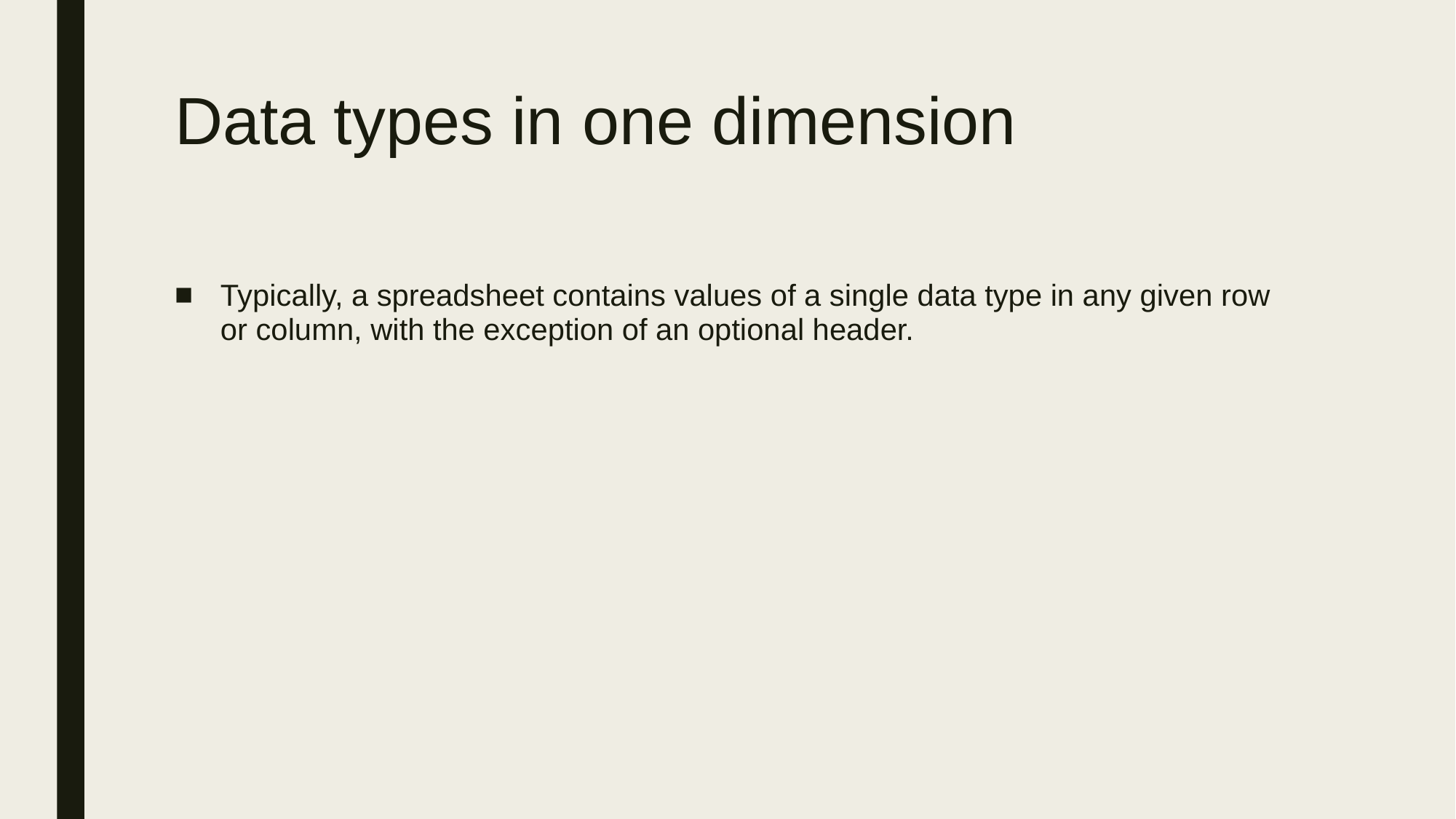

# Data types in one dimension
Typically, a spreadsheet contains values of a single data type in any given row or column, with the exception of an optional header.